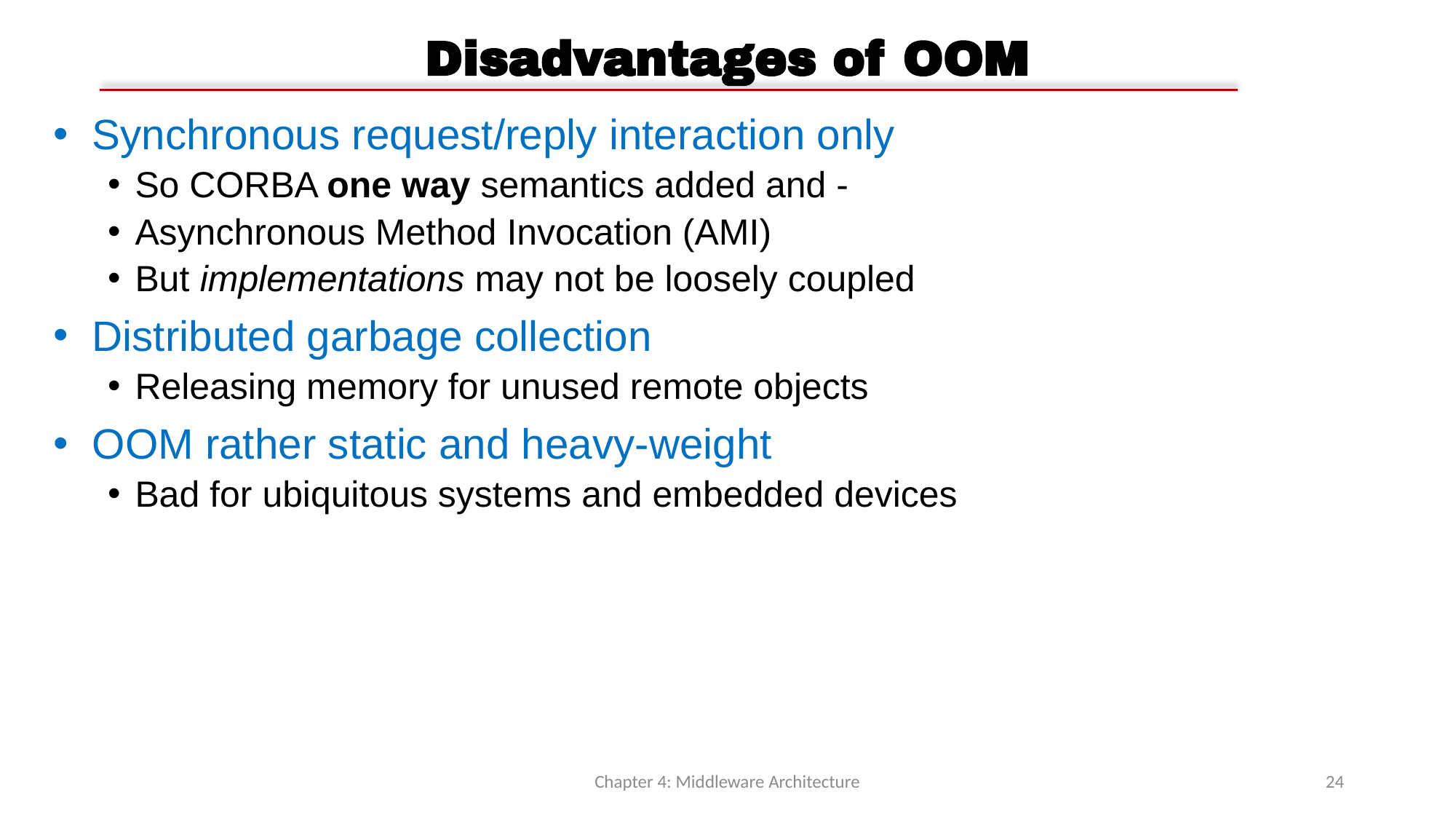

# Disadvantages of OOM
 Synchronous request/reply interaction only
So CORBA one way semantics added and -
Asynchronous Method Invocation (AMI)
But implementations may not be loosely coupled
 Distributed garbage collection
Releasing memory for unused remote objects
 OOM rather static and heavy-weight
Bad for ubiquitous systems and embedded devices
Chapter 4: Middleware Architecture
24